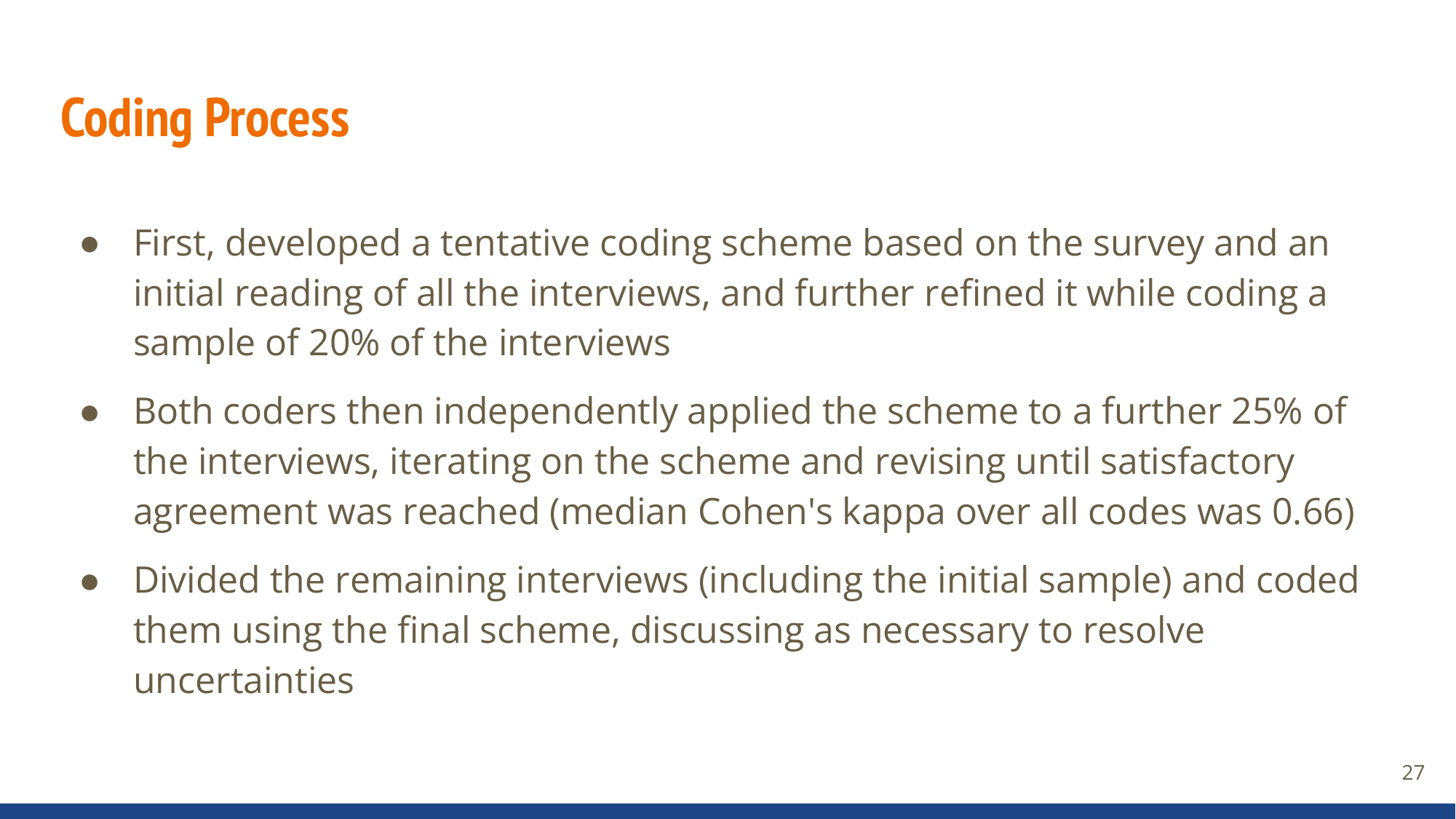

# Coding Process
First, developed a tentative coding scheme based on the survey and an initial reading of all the interviews, and further refined it while coding a sample of 20% of the interviews
Both coders then independently applied the scheme to a further 25% of the interviews, iterating on the scheme and revising until satisfactory agreement was reached (median Cohen's kappa over all codes was 0.66)
Divided the remaining interviews (including the initial sample) and coded them using the final scheme, discussing as necessary to resolve uncertainties
27